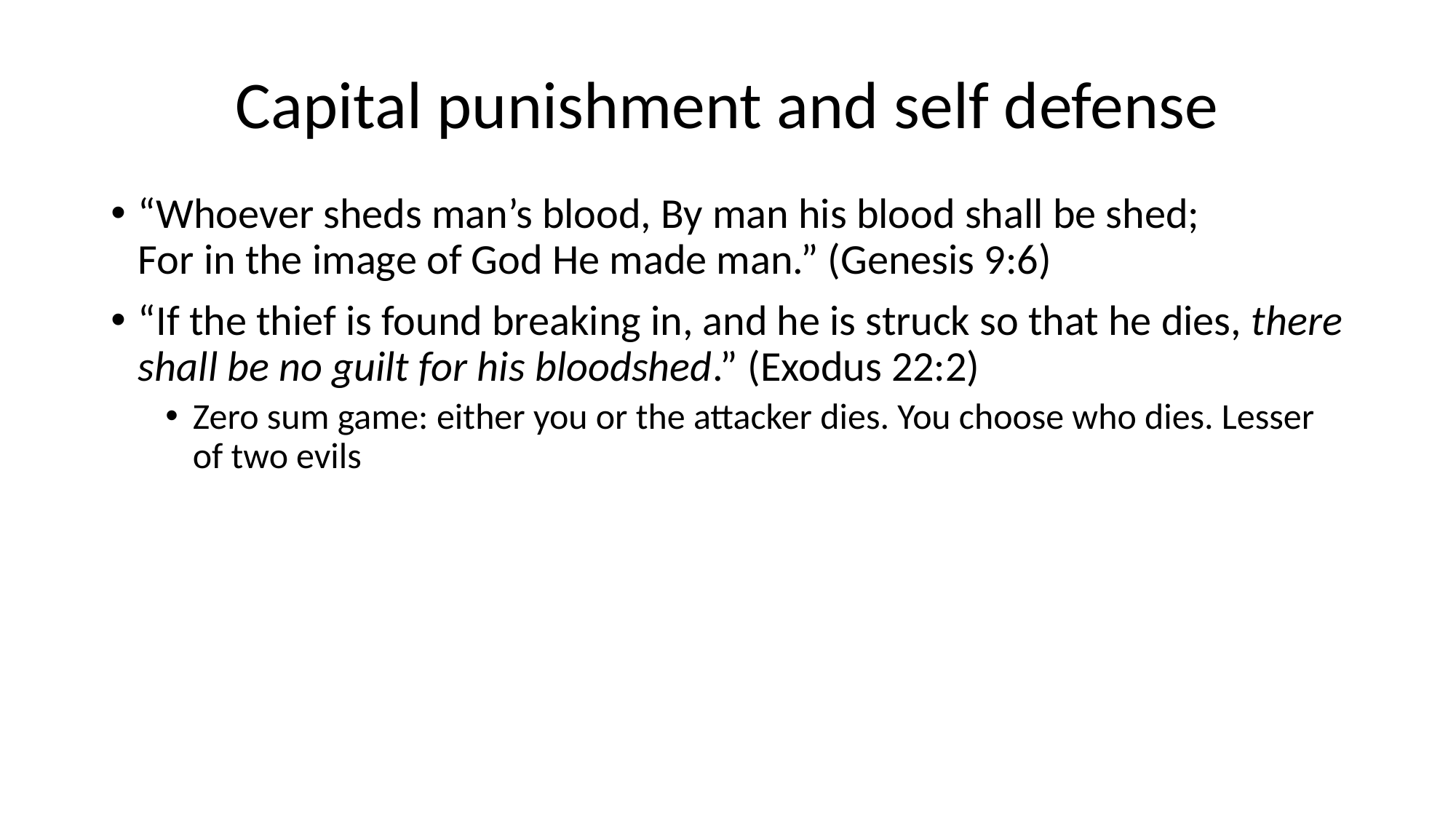

# Capital punishment and self defense
“Whoever sheds man’s blood, By man his blood shall be shed;
For in the image of God He made man.” (Genesis 9:6)
“If the thief is found breaking in, and he is struck so that he dies, there shall be no guilt for his bloodshed.” (Exodus 22:2)
Zero sum game: either you or the attacker dies. You choose who dies. Lesser of two evils